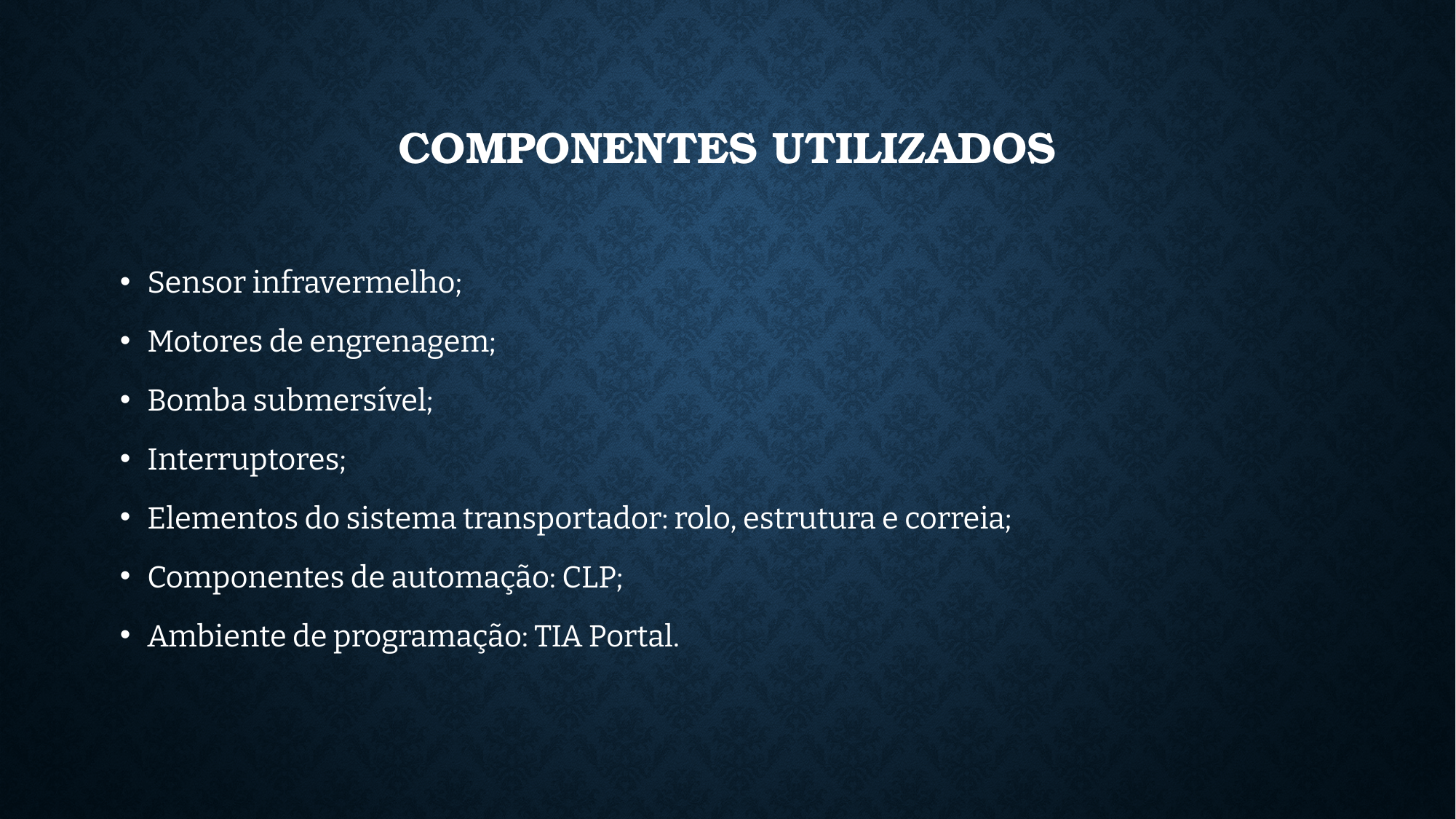

# componentes utilizados
Sensor infravermelho;
Motores de engrenagem;
Bomba submersível;
Interruptores;
Elementos do sistema transportador: rolo, estrutura e correia;
Componentes de automação: CLP;
Ambiente de programação: TIA Portal.